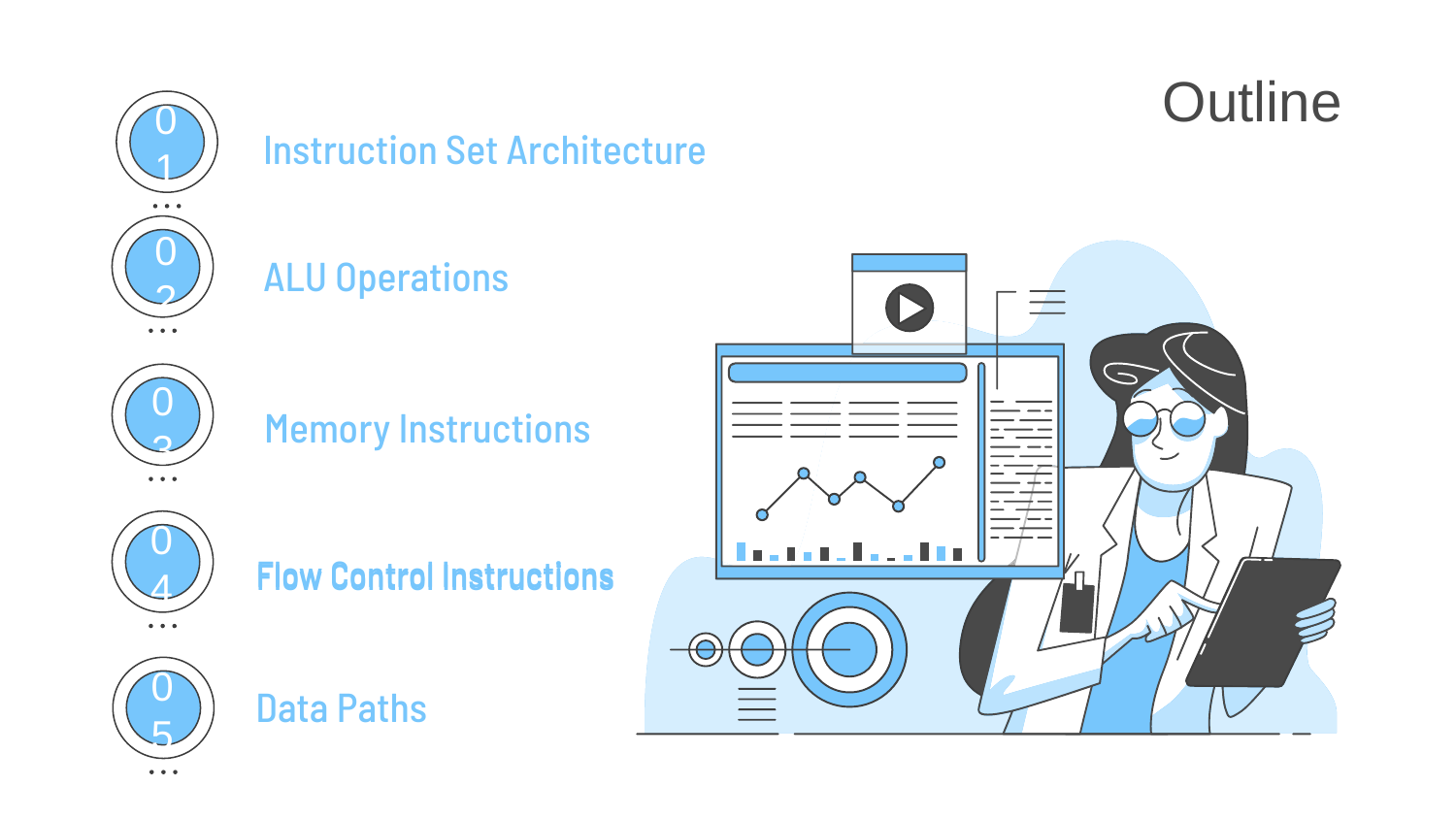

# Outline

Instruction Set Architecture
01

ALU Operations

02

Memory Instructions
03

Flow Control Instructions
Flow Control Instructions
04

Data Paths
05